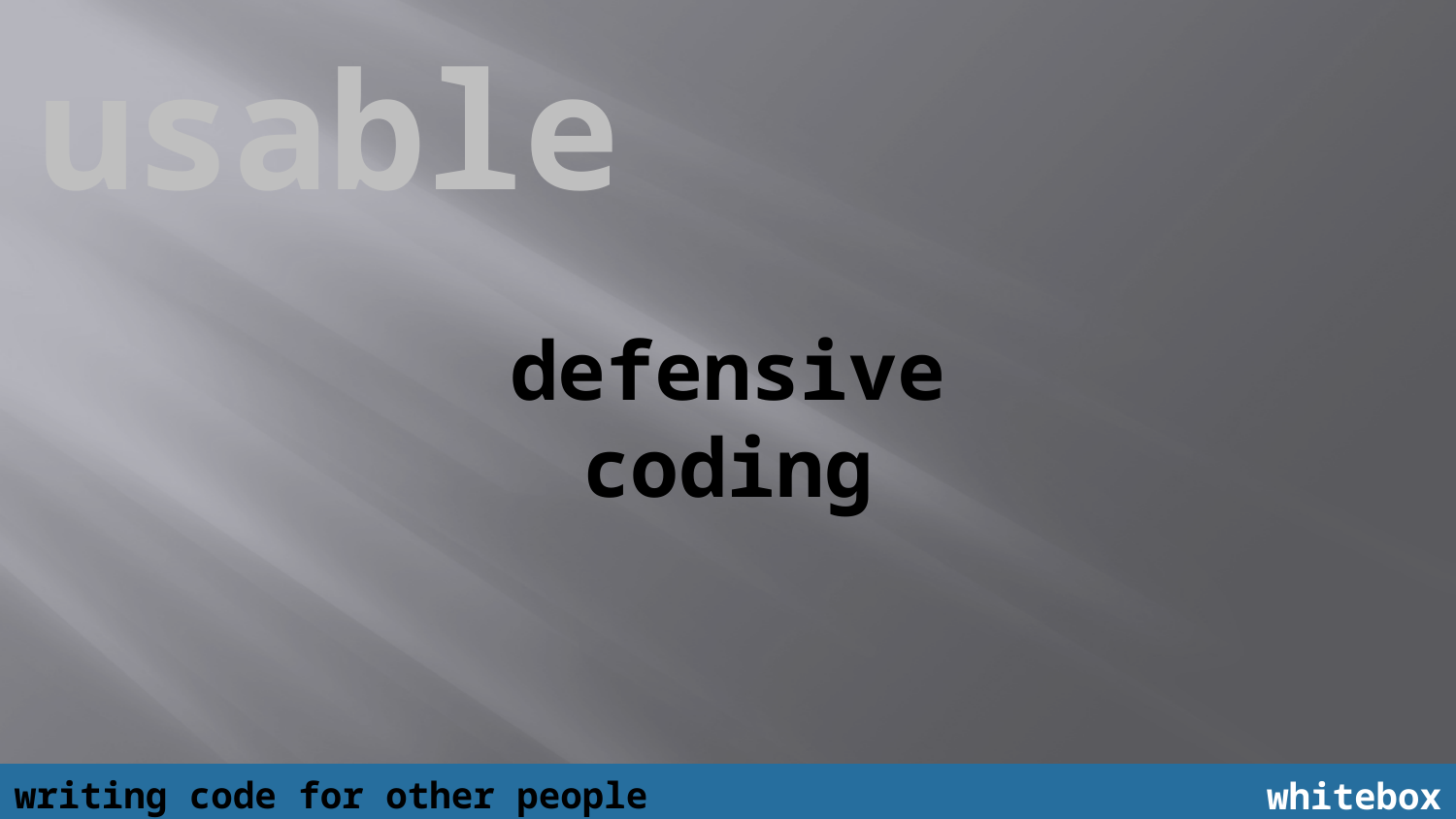

usable
defensive
coding

writing code for other people
whitebox